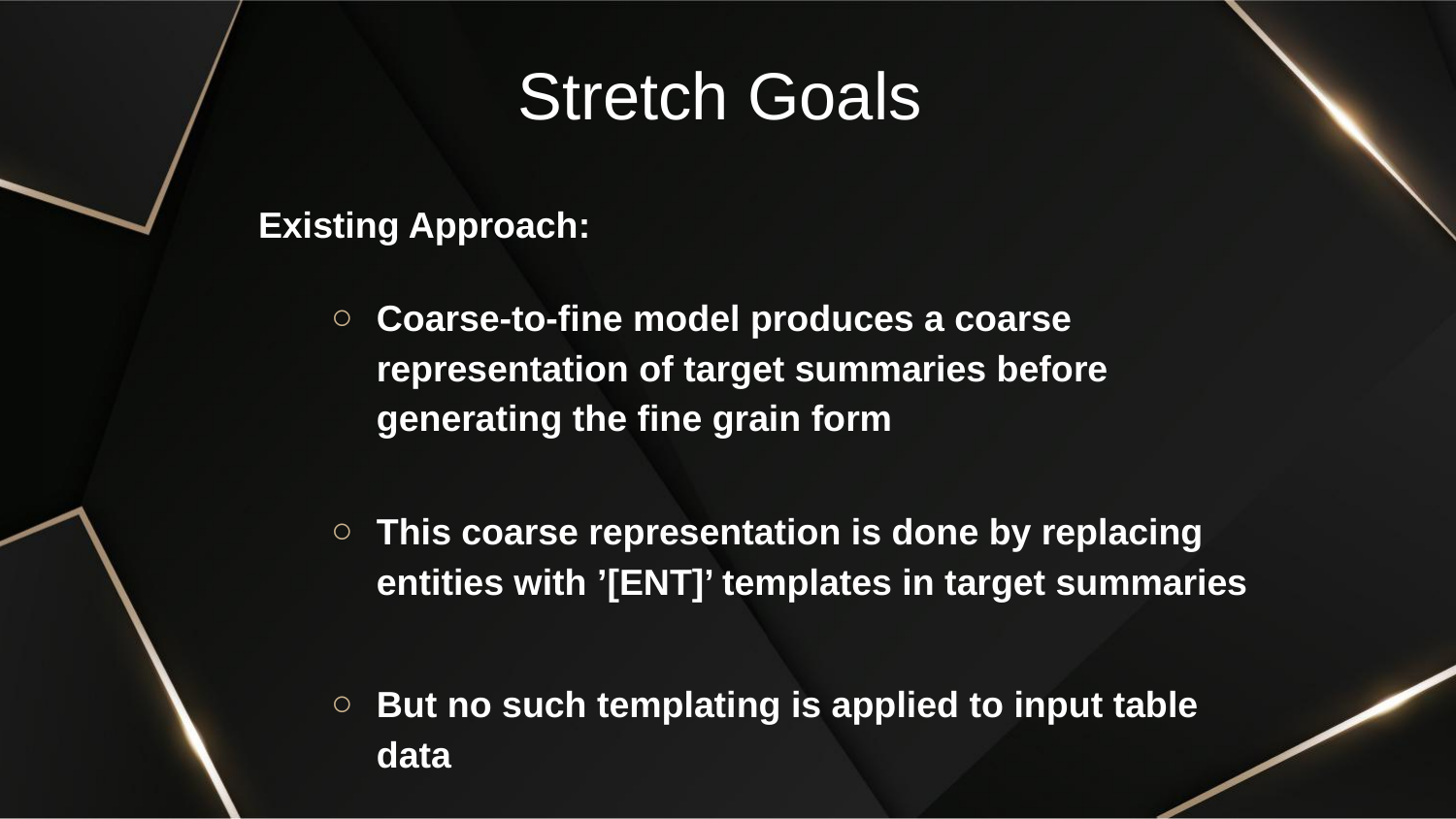

# Stretch Goals
Existing Approach:

Coarse-to-fine model produces a coarse representation of target summaries before generating the fine grain form

This coarse representation is done by replacing entities with ’[ENT]’ templates in target summaries

But no such templating is applied to input table data